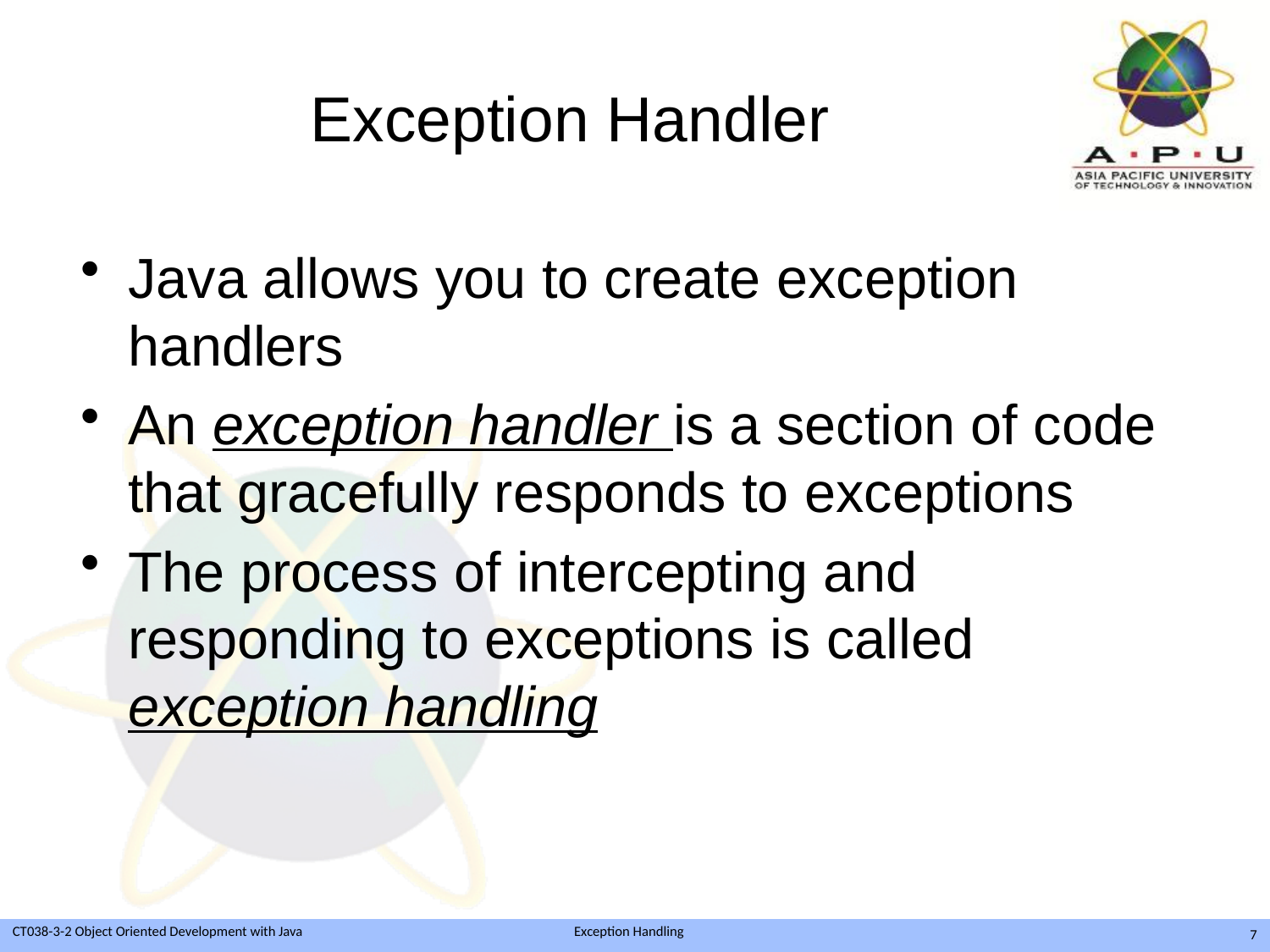

Exception Handler
Java allows you to create exception handlers
An exception handler is a section of code that gracefully responds to exceptions
The process of intercepting and responding to exceptions is called exception handling

7